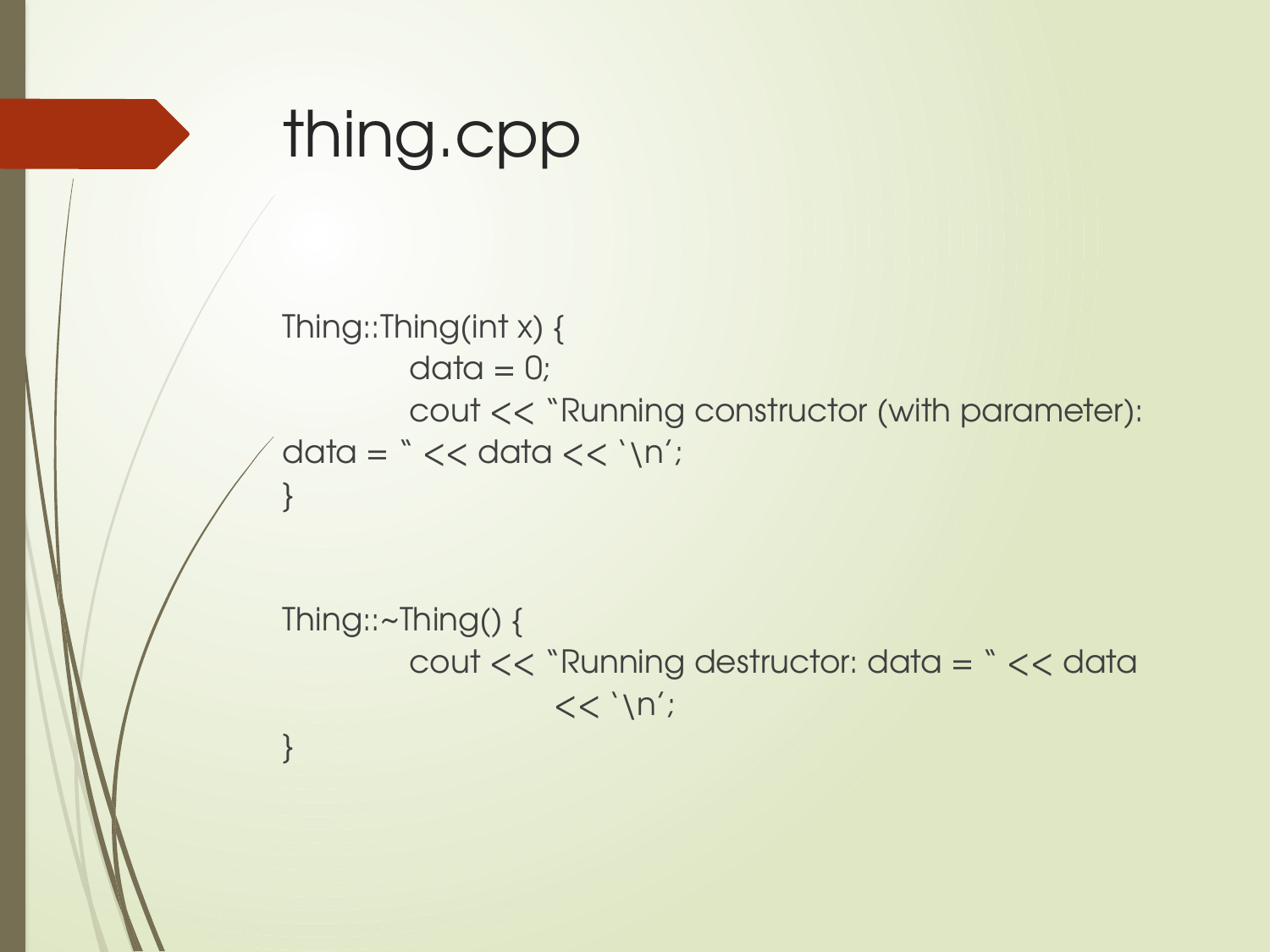

# thing.cpp
Thing::Thing(int x) {
	data = 0;
	cout << “Running constructor (with parameter):  data = “ << data << ‘\n’;
}

Thing::~Thing() {
	cout << “Running destructor: data = “ << data
		  << ‘\n’;
}